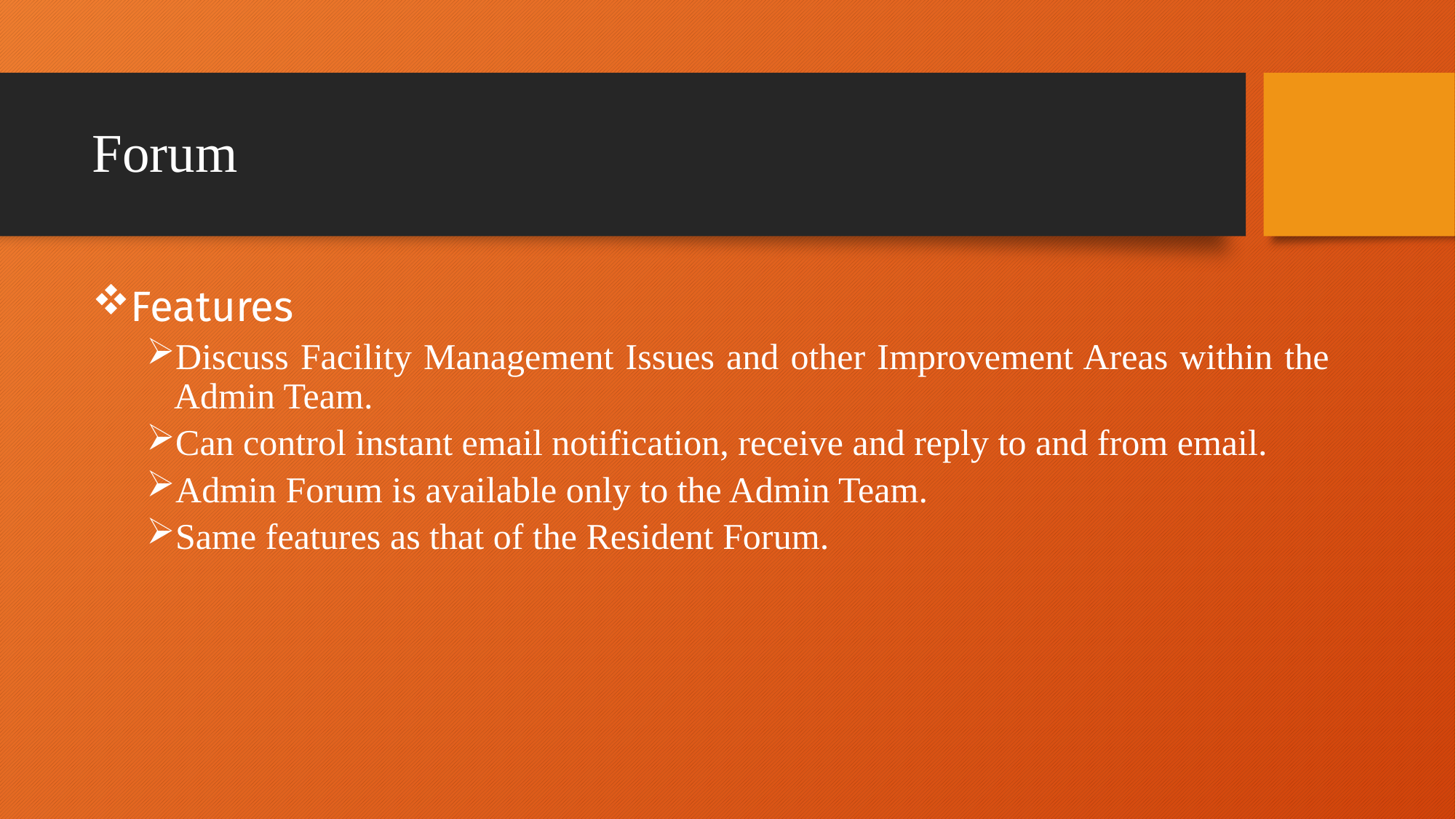

# Forum
Features
Discuss Facility Management Issues and other Improvement Areas within the Admin Team.
Can control instant email notification, receive and reply to and from email.
Admin Forum is available only to the Admin Team.
Same features as that of the Resident Forum.